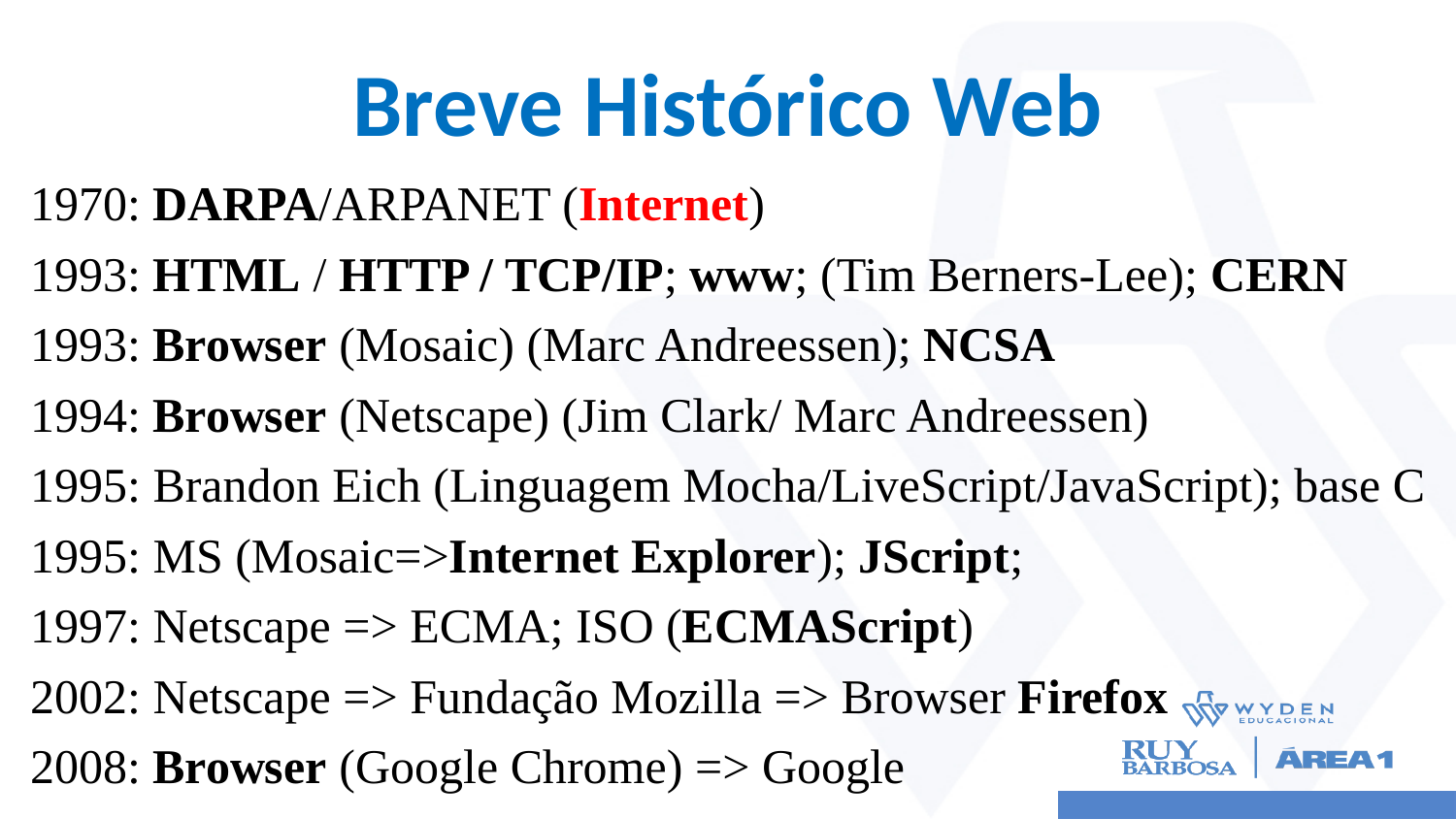

# Breve Histórico Web
1970: DARPA/ARPANET (Internet)
1993: HTML / HTTP / TCP/IP; www; (Tim Berners-Lee); CERN
1993: Browser (Mosaic) (Marc Andreessen); NCSA
1994: Browser (Netscape) (Jim Clark/ Marc Andreessen)
1995: Brandon Eich (Linguagem Mocha/LiveScript/JavaScript); base C
1995: MS (Mosaic=>Internet Explorer); JScript;
1997: Netscape => ECMA; ISO (ECMAScript)
2002: Netscape => Fundação Mozilla => Browser Firefox
2008: Browser (Google Chrome) => Google